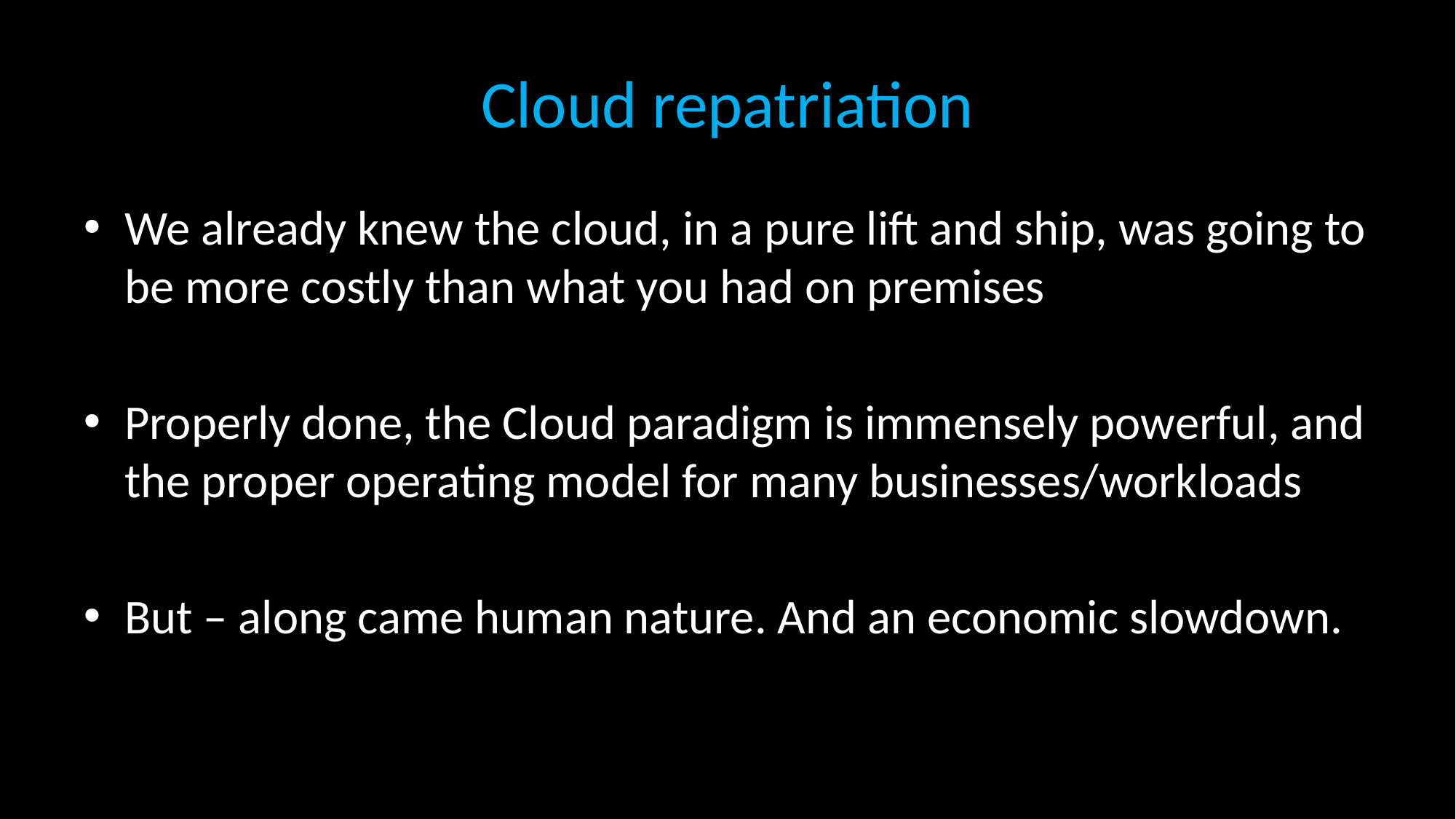

# Cloud repatriation
We already knew the cloud, in a pure lift and ship, was going to be more costly than what you had on premises

Properly done, the Cloud paradigm is immensely powerful, and the proper operating model for many businesses/workloads

But – along came human nature. And an economic slowdown.